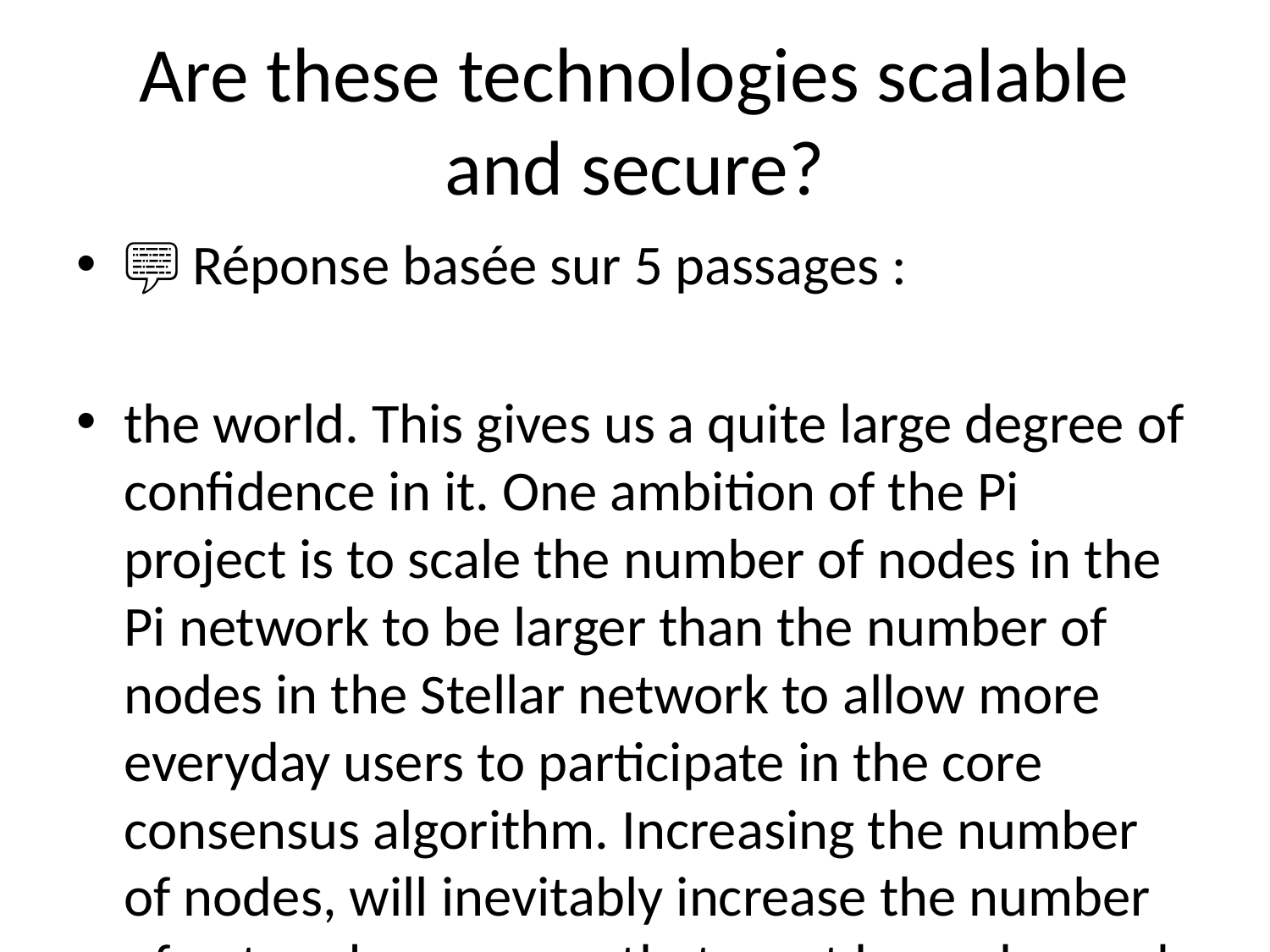

# Are these technologies scalable and secure?
💬 Réponse basée sur 5 passages :

the world. This gives us a quite large degree of confidence in it. One ambition of the Pi project is to scale the number of nodes in the Pi network to be larger than the number of nodes in the Stellar network to allow more everyday users to participate in the core consensus algorithm. Increasing the number of nodes, will inevitably increase the number of network messages that must be exchanged between them. Even though these messages are much smaller than an image or a youtube video, and the Internet today can reliably transfer videos quickly, the number of messages necessary increases with the number of participating nodes, which can become bottleneck to the speed of reaching consensus. This will ultimately slow down the rate, at which new blocks and new transactions are recorded in the network. Thankfully, Stellar is currently much faster than Bitcoin. At the moment, Stellar is calibrated to produce a new block every 3 to 5 seconds, being able to support thousands of transactions per second. By comparison, Bitcoin produces a new block every 10 minutes. Moreover, due to Bitcoin’s lack in the safety guarantee, Bitcoin’s blockchain in rare
---
allow everyday people to mine (or earn cryptocurrency rewards for validating transactions on a distributed record of transactions). As a refresher, one of the major challenges that arises with maintaining a distributed record of transactions is ensuring that updates to this open record are not fraudulent. While Bitcoin’s process for updating its record is proven (burning energy / money to prove trustworthiness), it is not very user (or planet!) friendly. For Pi, we introduced the additional design requirement of employing a consensus algorithm that would also be extremely user friendly and ideally enable mining on personal computers and mobile phones. In comparing existing consensus algorithms (the process that records transactions into a distributed ledger), the Stellar Consensus Protocol emerges as the leading candidate to enable user-friendly, mobile-first mining. Stellar Consensus Protocol (SCP) was architected by David Mazières a professor of Computer Science at Stanford who also serves as Chief Scientist at the Stellar Development Foundation. SCP uses a novel mechanism called Federated Byzantine Agreements to ensure that updates to a distributed ledger are accurate and trustworthy. SCP is also deployed in practice through the Stellar blockchain that has been operating since 2015.
---
transactions, insuring that cheaters cannot record false transactions or overtake the system. This technological advancement allows for the removal of the centralized intermediary, without compromising transactional financial security. Benefits Of Distributed Ledgers In addition to decentralization, bitcoin, or cryptocurrencies in general, share a few nice properties that make money smarter and safer, although different cryptocurrencies may be stronger in some properties and weaker in others, based on different implementations of their protocols. Cryptocurrencies are held in cryptographic wallets identified by a publicly accessible address, and is secured by a very strong privately held password, called the private key. This private key cryptographically signs transaction and is virtually impossible to create fraudulent signatures. This provides security and unseizability. Unlike traditional bank accounts that can be seized by government authorities, the cryptocurrency in your wallet can never be taken away by anyone without your private key. Cryptocurrencies are censorship resistant due to the decentralized nature because anyone can submit transactions to any computer in the network to get recorded and validated. Cryptocurrency transactions are immutable because each block of transactions represents a cryptographic proof (a hash) of all the previous blocks that existed before that. Once someone sends you money, they cannot steal back their payment to you (i.e., no bouncing checks in blockchain). Some of the cryptocurrencies can even support atomic transactions. “Smart contracts” built atop these cryptocurrencies do not merely rely on law for enforcement, but directly enforced through publicly auditable code, which make them trustless and can potentially get rid of middlemen in many businesses, e.g. Escrow for real estate. Securing Distributed Ledgers (Mining) One of challenges of maintaining a distributed record of transactions is security -- specifically, how to have an open and editable ledger while preventing fraudulent activity. To address this challenge, Bitcoin introduced a novel process
---
expects to achieve transaction finality faster than Bitcoin and possibly slower than Stellar, and process more transactions per second than Bitcoin and possibly fewer than Stellar. While scalability of SCP is still an open research problem. There are multiple promising ways one could speed things up. One possible scalability solution is bloXroute. BloXroute proposes a blockchain distribution network (BDN) that utilizes a global network of servers optimized for network performance. While each BDN is centrally controlled by one organization, they offer a provably neutral message passing acceleration. I.e. BDNs can only serve all nodes fairly without discrimination as messages are encrypted. This means the BDN does not know where messages come from, where they go, or what is inside. This way Pi nodes can have two message passing routes: A fast one through BDN, which is expected to be reliable most of the time, and its original peer-to-peer message passing interface that is fully decentralized and reliable but is slower. The intuition of this idea is vaguely similar to caching: The cache is place where a computer can access data very quickly, speeding the average computation, but it is not guaranteed to always have every needed piece of information. When the cache misses, the computer is slowed down but nothing catastrophic happens. Another solution can be using secure acknowledgment of multicast messages in open Peer-to-Peer networks [Nicolosi and Mazieres 2004] to speed up message propagation among peers. Pi Economic Model: Balancing Scarcity and Access Pros and cons of 1st Generation Economic Models One of Bitcoin’s most impressive innovations is its marriage of distributed systems with economic game theory. Pros Fixed Supply Bitcoin’s economic model is simple. There will only ever be 21 million Bitcoin in existence. This number is set in code. With only 21M to circulate among 7.5B people
---
cryptoeconomic systems.